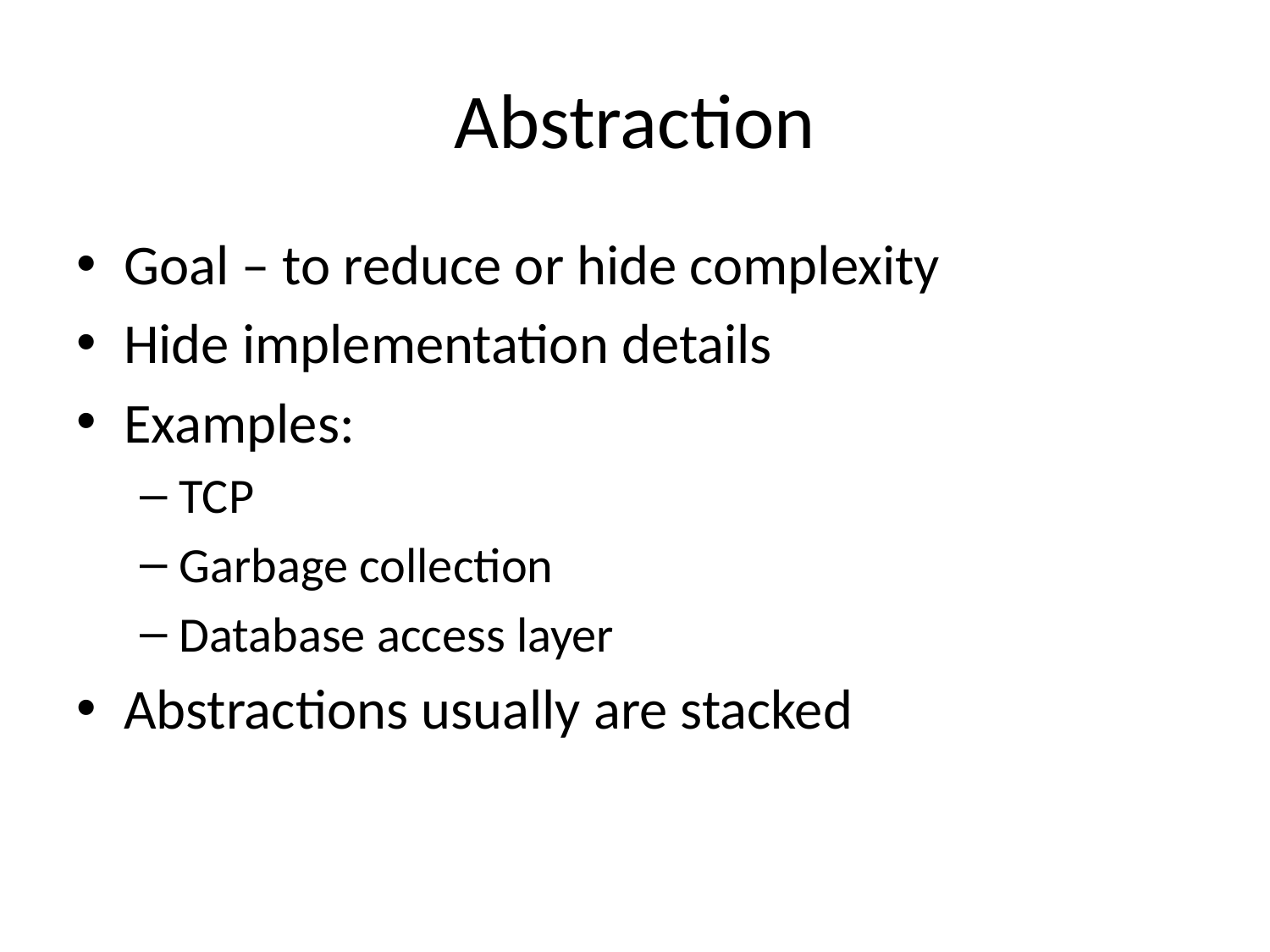

# Abstraction
Goal – to reduce or hide complexity
Hide implementation details
Examples:
TCP
Garbage collection
Database access layer
Abstractions usually are stacked